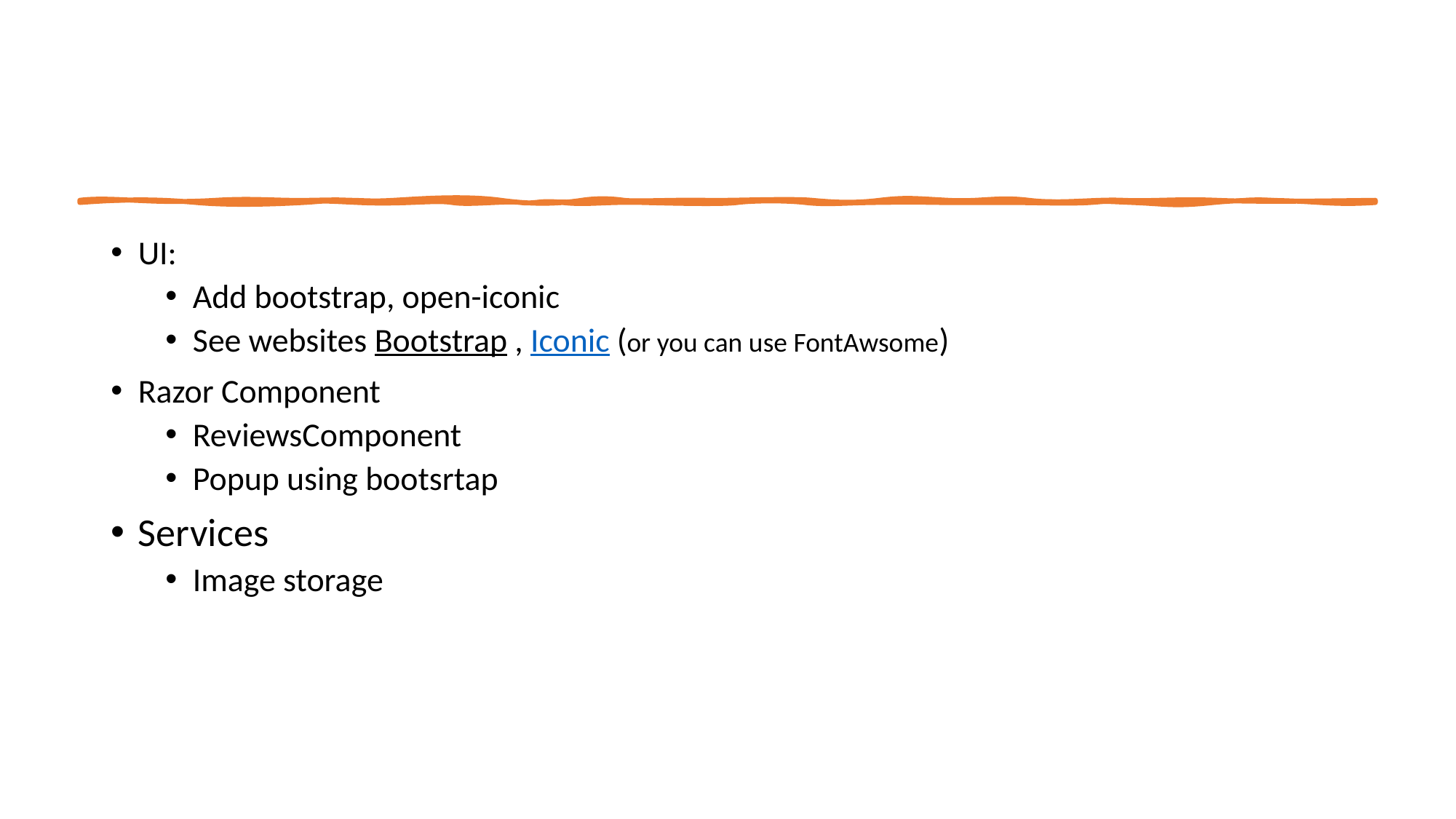

#

UI:
Add bootstrap, open-iconic
See websites Bootstrap , Iconic (or you can use FontAwsome)
Razor Component
ReviewsComponent
Popup using bootsrtap
Services
Image storage